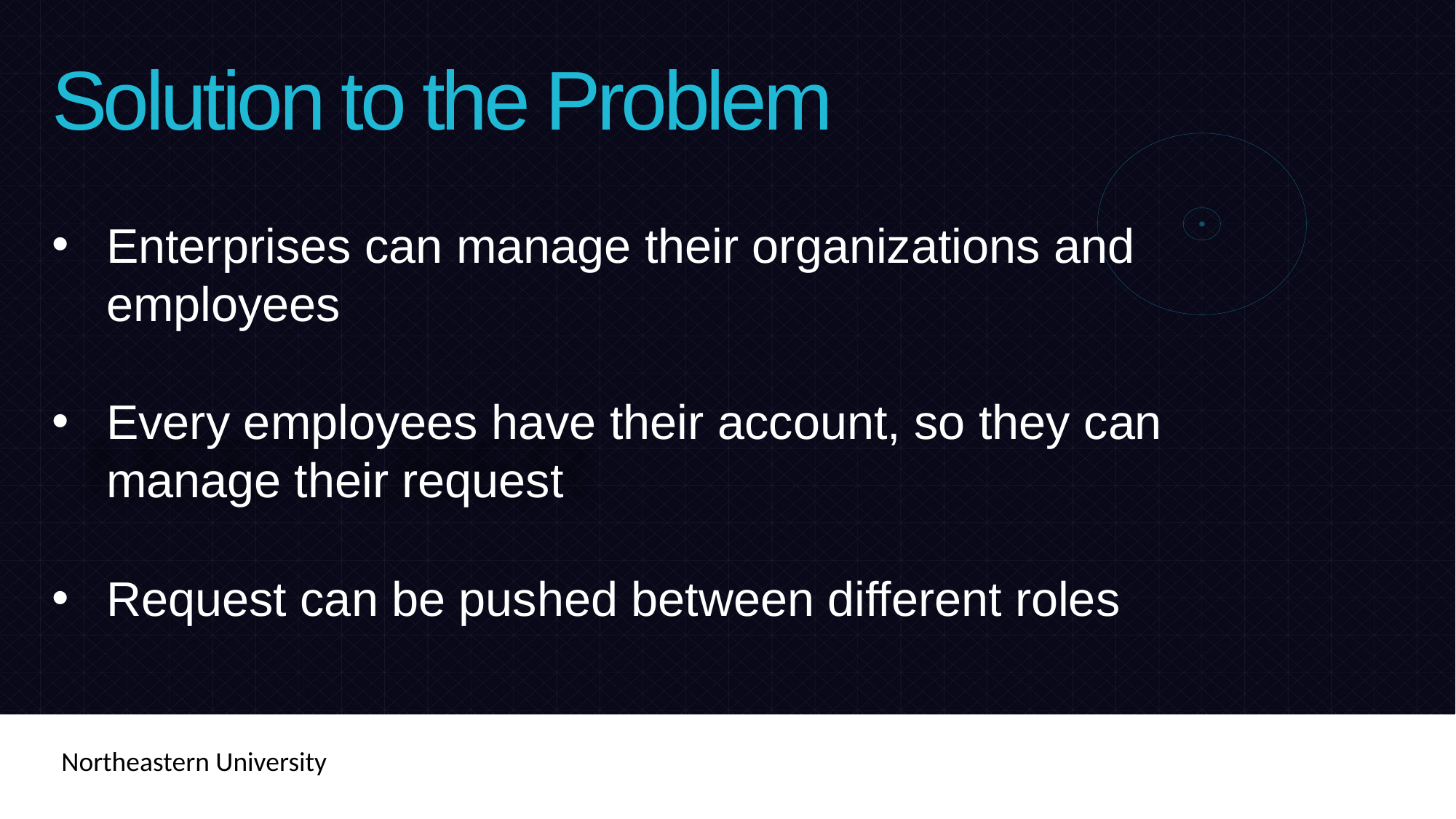

Solution to the Problem

Enterprises can manage their organizations and employees

Every employees have their account, so they can manage their request

Request can be pushed between different roles
Northeastern University